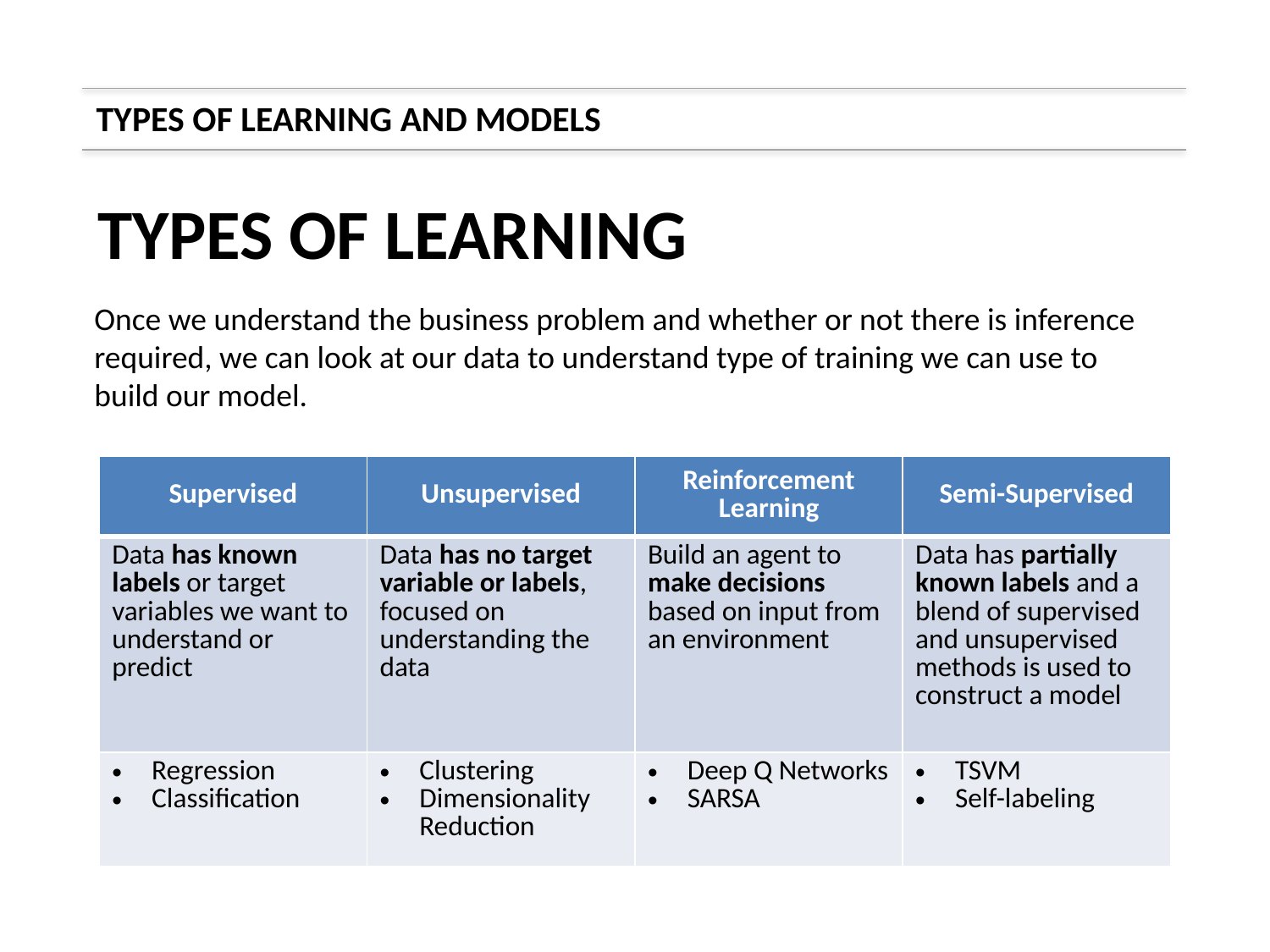

TYPES OF LEARNING AND MODELS
TYPES OF LEARNING
Once we understand the business problem and whether or not there is inference required, we can look at our data to understand type of training we can use to build our model.
| Supervised | Unsupervised | Reinforcement Learning | Semi-Supervised |
| --- | --- | --- | --- |
| Data has known labels or target variables we want to understand or predict | Data has no target variable or labels, focused on understanding the data | Build an agent to make decisions based on input from an environment | Data has partially known labels and a blend of supervised and unsupervised methods is used to construct a model |
| Regression Classification | Clustering Dimensionality Reduction | Deep Q Networks SARSA | TSVM Self-labeling |